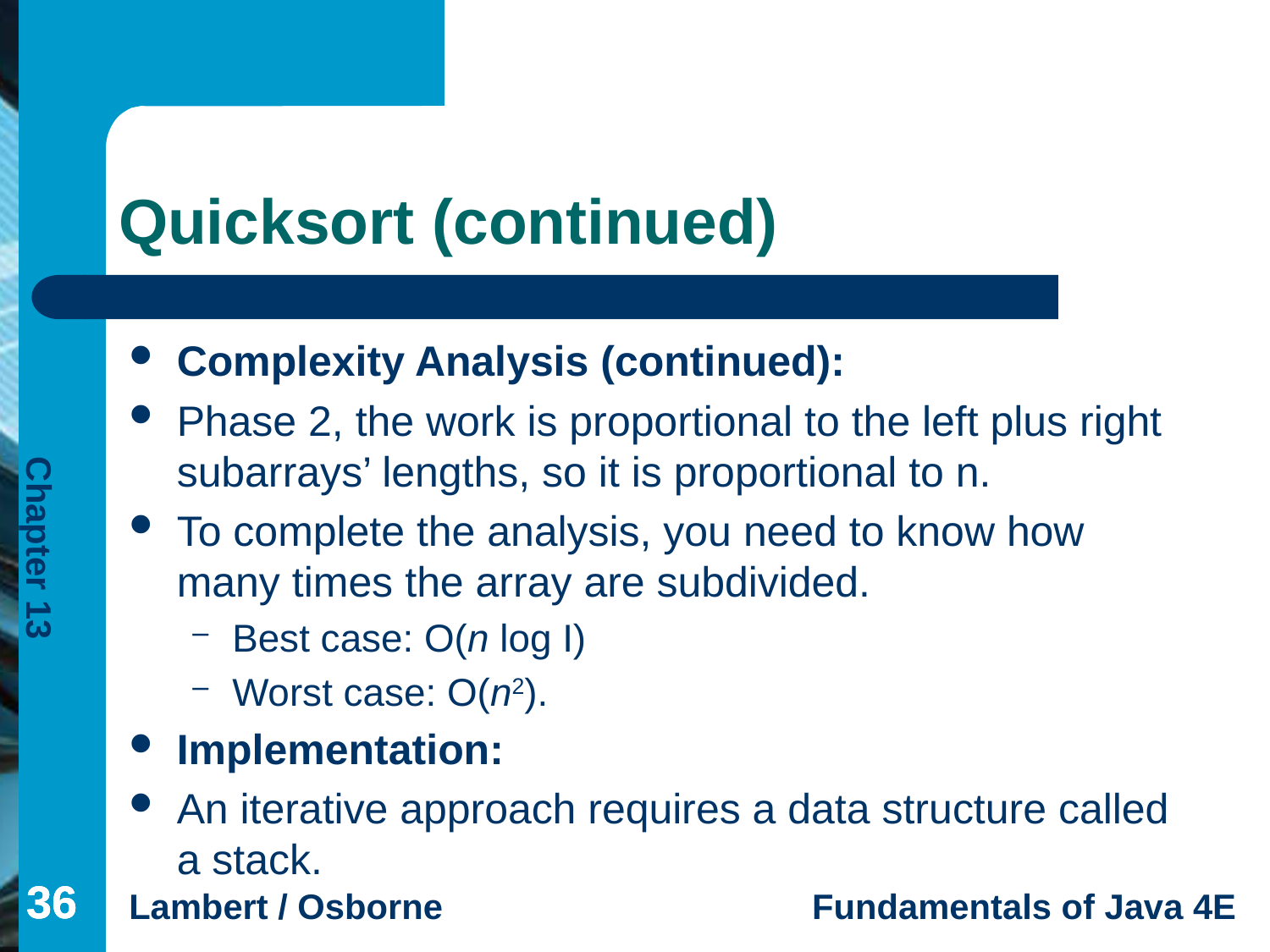

# Quicksort (continued)
Complexity Analysis (continued):
Phase 2, the work is proportional to the left plus right subarrays’ lengths, so it is proportional to n.
To complete the analysis, you need to know how many times the array are subdivided.
Best case: O(n log I)
Worst case: O(n2).
Implementation:
An iterative approach requires a data structure called a stack.
36
36
36